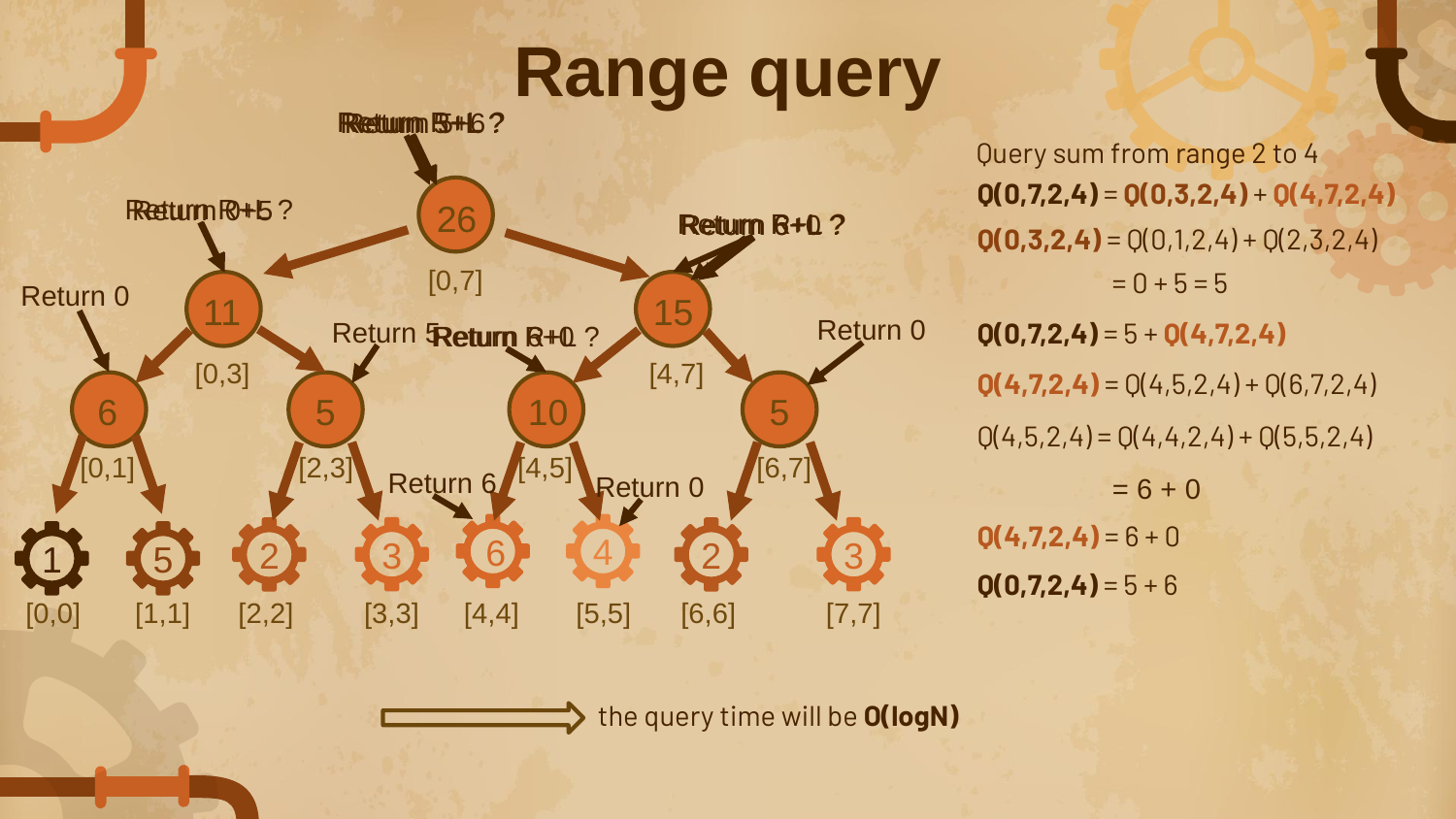

# Range query
Return R+L ?
Return 5+6
Return 5+L ?
Query sum from range 2 to 4
Q(0,7,2,4) = Q(0,3,2,4) + Q(4,7,2,4)

26
Return R+L ?
Return 0+5
Return R+L ?
Return 6+0
Return 6+L ?
Q(0,3,2,4) = Q(0,1,2,4) + Q(2,3,2,4)
[0,7]
= 0 + 5 = 5
Return 0

11
15
Return 0
Return 5
Q(0,7,2,4) = 5 + Q(4,7,2,4)
Return R+L ?
Return 6+0
[0,3]
[4,7]
Q(4,7,2,4) = Q(4,5,2,4) + Q(6,7,2,4)

6
5
10
5
Q(4,5,2,4) = Q(4,4,2,4) + Q(5,5,2,4)
[0,1]
[2,3]
[4,5]
[6,7]
Return 6
Return 0
= 6 + 0
Q(4,7,2,4) = 6 + 0
4

3
3
2
2
1
5
6
Q(0,7,2,4) = 5 + 6
[0,0]
[1,1]
[2,2]
[3,3]
[4,4]
[5,5]
[6,6]
[7,7]
the query time will be O(logN)